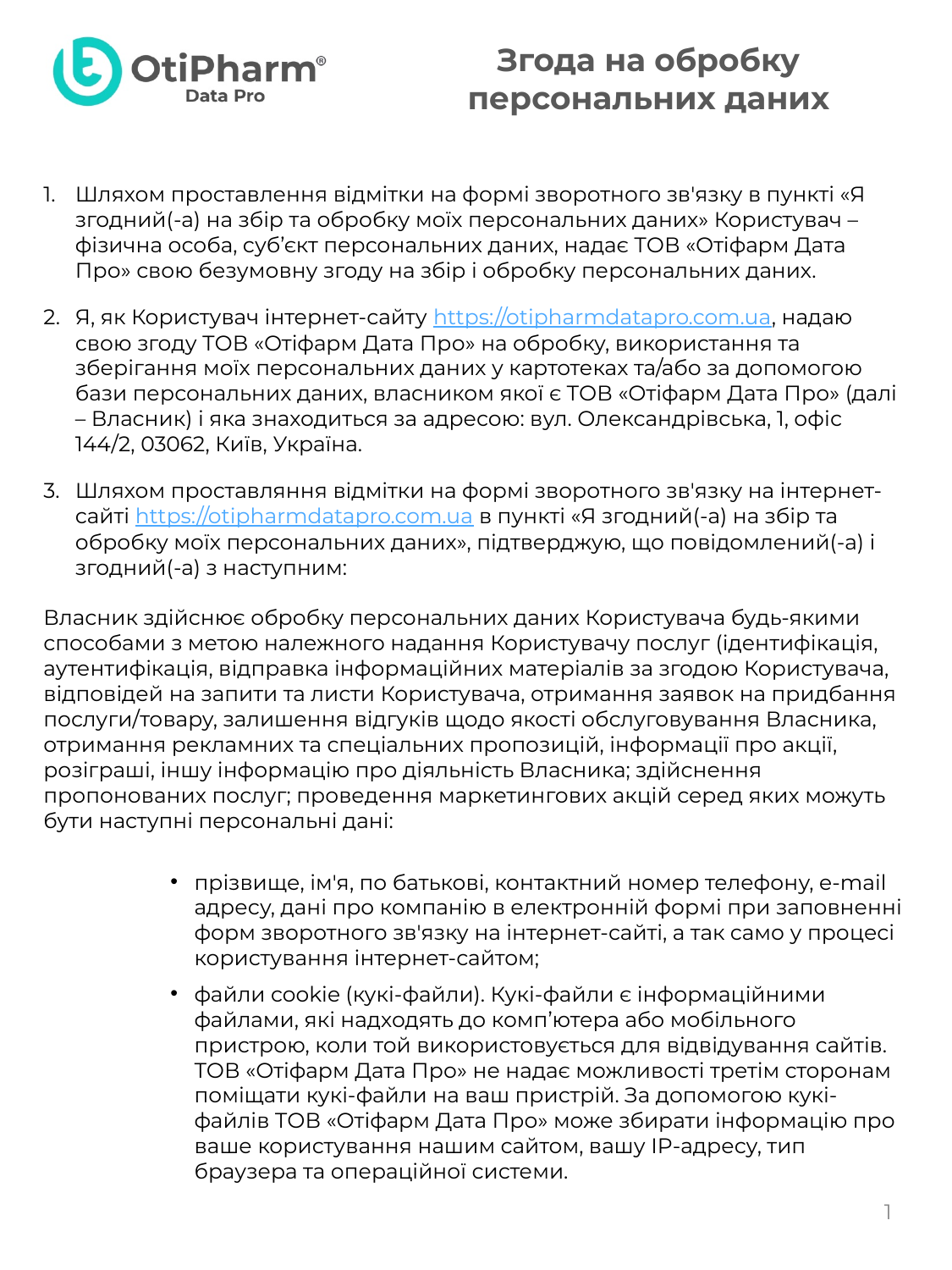

Згода на обробку персональних даних
Шляхом проставлення відмітки на формі зворотного зв'язку в пункті «Я згодний(-а) на збір та обробку моїх персональних даних» Користувач – фізична особа, суб’єкт персональних даних, надає ТОВ «Отіфарм Дата Про» свою безумовну згоду на збір і обробку персональних даних.
Я, як Користувач інтернет-сайту https://otipharmdatapro.com.ua, надаю свою згоду ТОВ «Отіфарм Дата Про» на обробку, використання та зберігання моїх персональних даних у картотеках та/або за допомогою бази персональних даних, власником якої є ТОВ «Отіфарм Дата Про» (далі – Власник) і яка знаходиться за адресою: вул. Олександрівська, 1, офіс 144/2, 03062, Київ, Україна.
Шляхом проставляння відмітки на формі зворотного зв'язку на інтернет-сайті https://otipharmdatapro.com.ua в пункті «Я згодний(-а) на збір та обробку моїх персональних даних», підтверджую, що повідомлений(-а) і згодний(-а) з наступним:

Власник здійснює обробку персональних даних Користувача будь-якими способами з метою належного надання Користувачу послуг (ідентифікація, аутентифікація, відправка інформаційних матеріалів за згодою Користувача, відповідей на запити та листи Користувача, отримання заявок на придбання послуги/товару, залишення відгуків щодо якості обслуговування Власника, отримання рекламних та спеціальних пропозицій, інформації про акції, розіграші, іншу інформацію про діяльність Власника; здійснення пропонованих послуг; проведення маркетингових акцій серед яких можуть бути наступні персональні дані:

прізвище, ім'я, по батькові, контактний номер телефону, e-mail адресу, дані про компанію в електронній формі при заповненні форм зворотного зв'язку на інтернет-сайті, а так само у процесі користування інтернет-сайтом;
файли cookie (кукі-файли). Кукі-файли є інформаційними файлами, які надходять до комп’ютера або мобільного пристрою, коли той використовується для відвідування сайтів. ТОВ «Отіфарм Дата Про» не надає можливості третім сторонам поміщати кукі-файли на ваш пристрій. За допомогою кукі-файлів ТОВ «Отіфарм Дата Про» може збирати інформацію про ваше користування нашим сайтом, вашу IP-адресу, тип браузера та операційної системи.
1